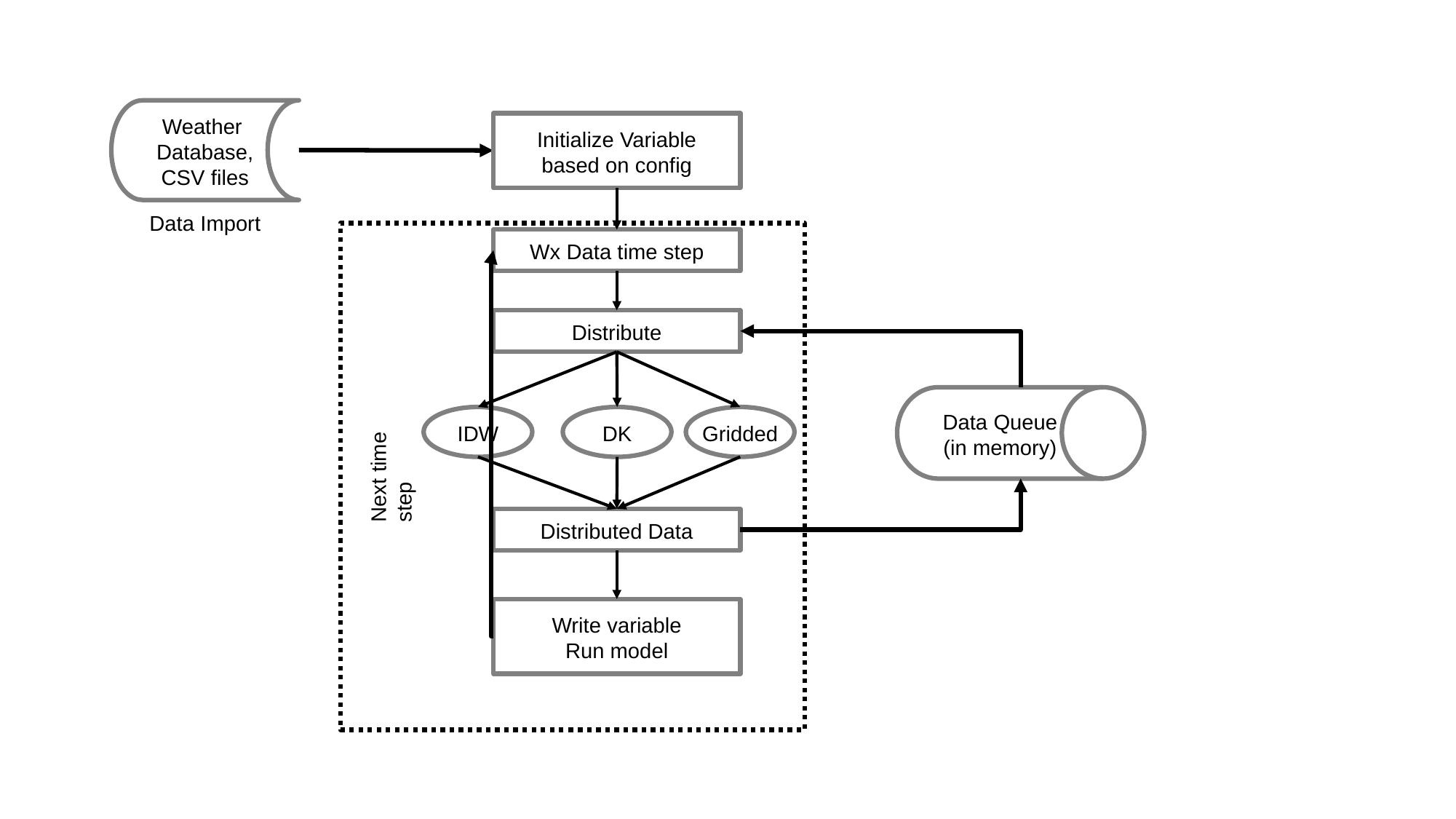

Weather
Database,
CSV files
Initialize Variable
based on config
Data Import

Wx Data time step
Distribute
Data Queue
(in memory)
IDW
DK
Gridded
Next time step
Distributed Data
Write variable
Run model